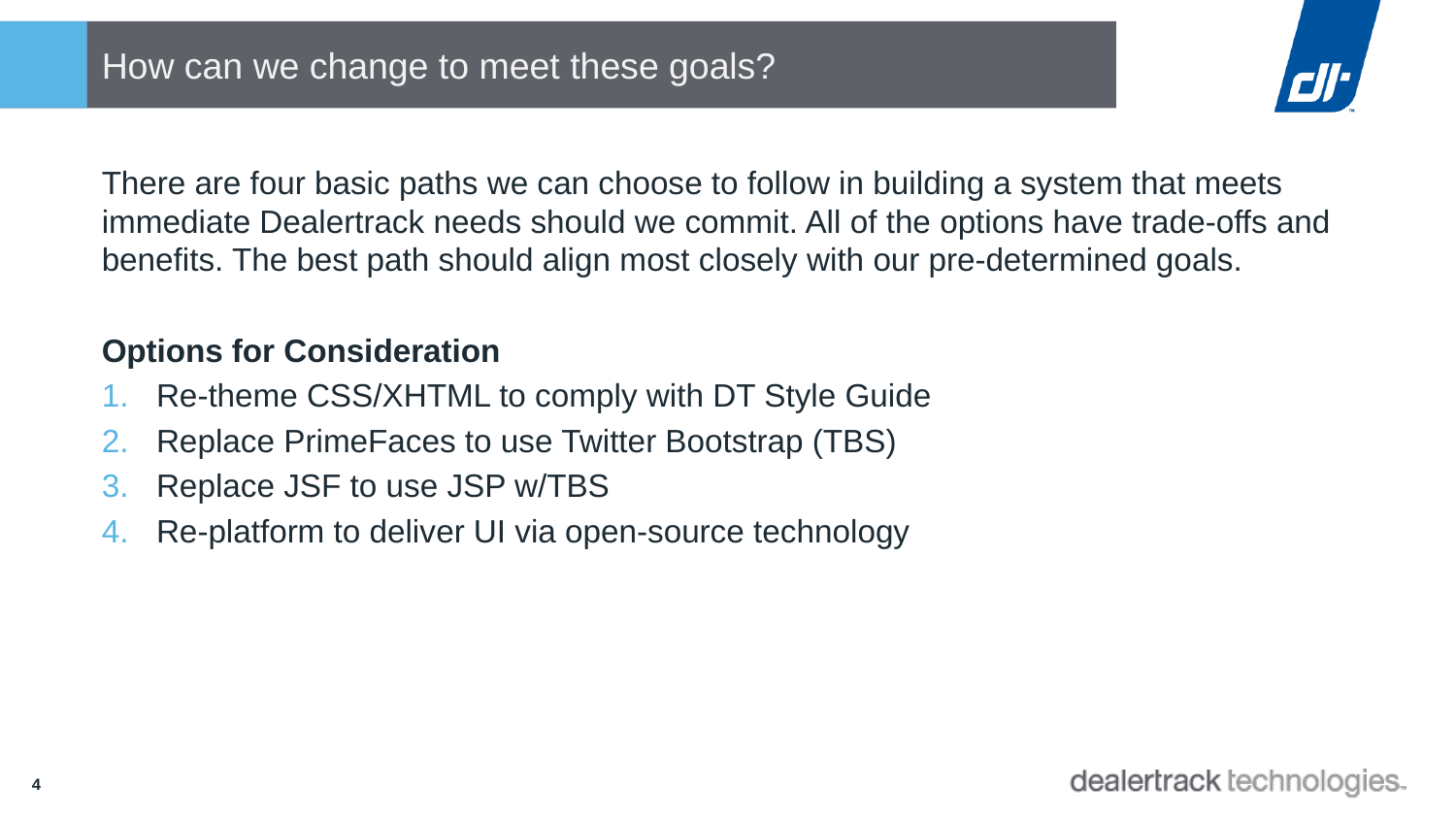

# How can we change to meet these goals?
There are four basic paths we can choose to follow in building a system that meets immediate Dealertrack needs should we commit. All of the options have trade-offs and benefits. The best path should align most closely with our pre-determined goals.

Options for Consideration
Re-theme CSS/XHTML to comply with DT Style Guide
Replace PrimeFaces to use Twitter Bootstrap (TBS)
Replace JSF to use JSP w/TBS
Re-platform to deliver UI via open-source technology
4